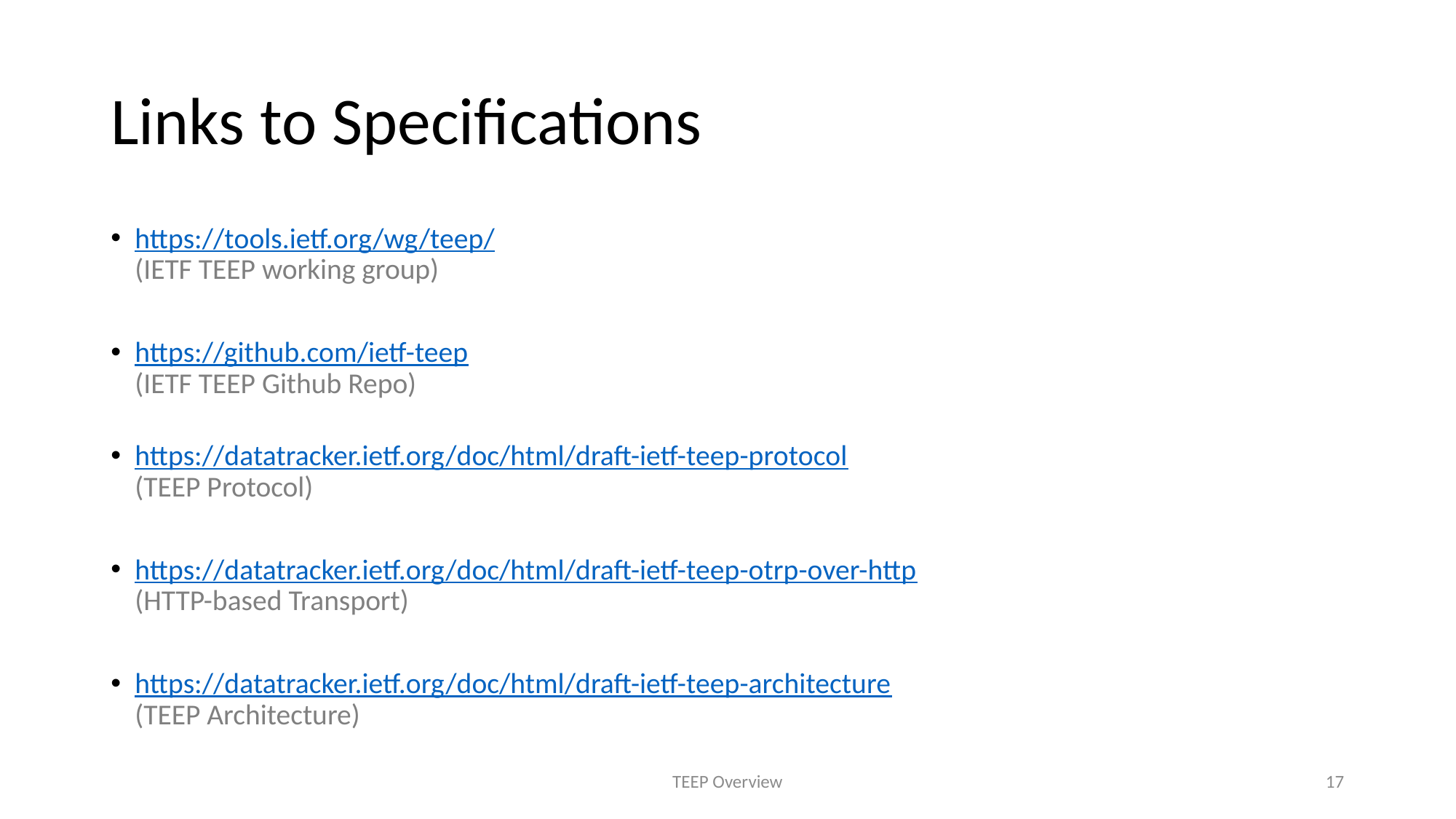

# Links to Specifications
https://tools.ietf.org/wg/teep/
(IETF TEEP working group)

https://github.com/ietf-teep
(IETF TEEP Github Repo)
https://datatracker.ietf.org/doc/html/draft-ietf-teep-protocol
(TEEP Protocol)

https://datatracker.ietf.org/doc/html/draft-ietf-teep-otrp-over-http
(HTTP-based Transport)

https://datatracker.ietf.org/doc/html/draft-ietf-teep-architecture
(TEEP Architecture)
TEEP Overview
17